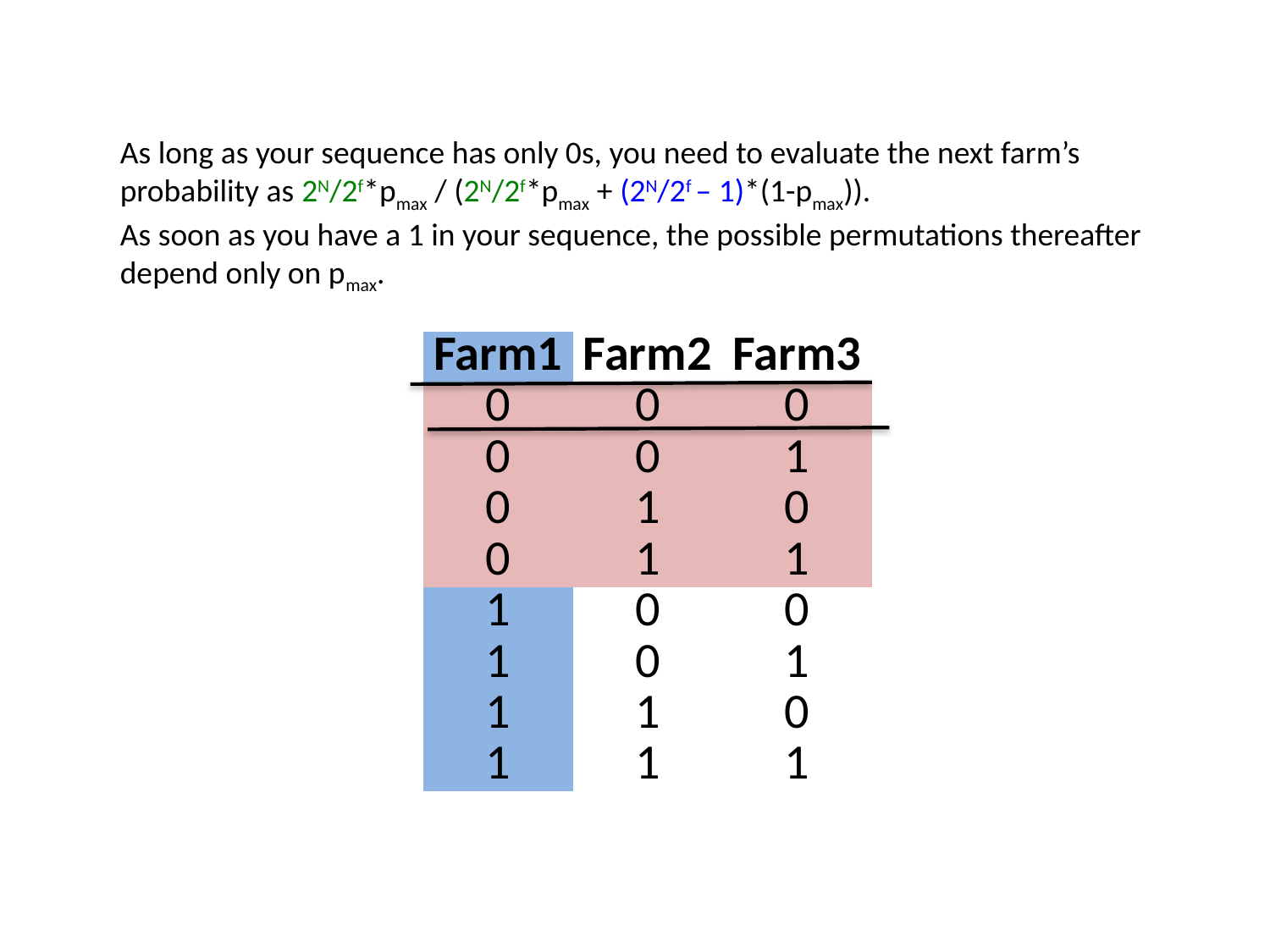

As long as your sequence has only 0s, you need to evaluate the next farm’s probability as 2N/2f*pmax / (2N/2f*pmax + (2N/2f – 1)*(1-pmax)).
As soon as you have a 1 in your sequence, the possible permutations thereafter depend only on pmax.

| Farm1 | Farm2 | Farm3 |
| --- | --- | --- |
| 0 | 0 | 0 |
| 0 | 0 | 1 |
| 0 | 1 | 0 |
| 0 | 1 | 1 |
| 1 | 0 | 0 |
| 1 | 0 | 1 |
| 1 | 1 | 0 |
| 1 | 1 | 1 |